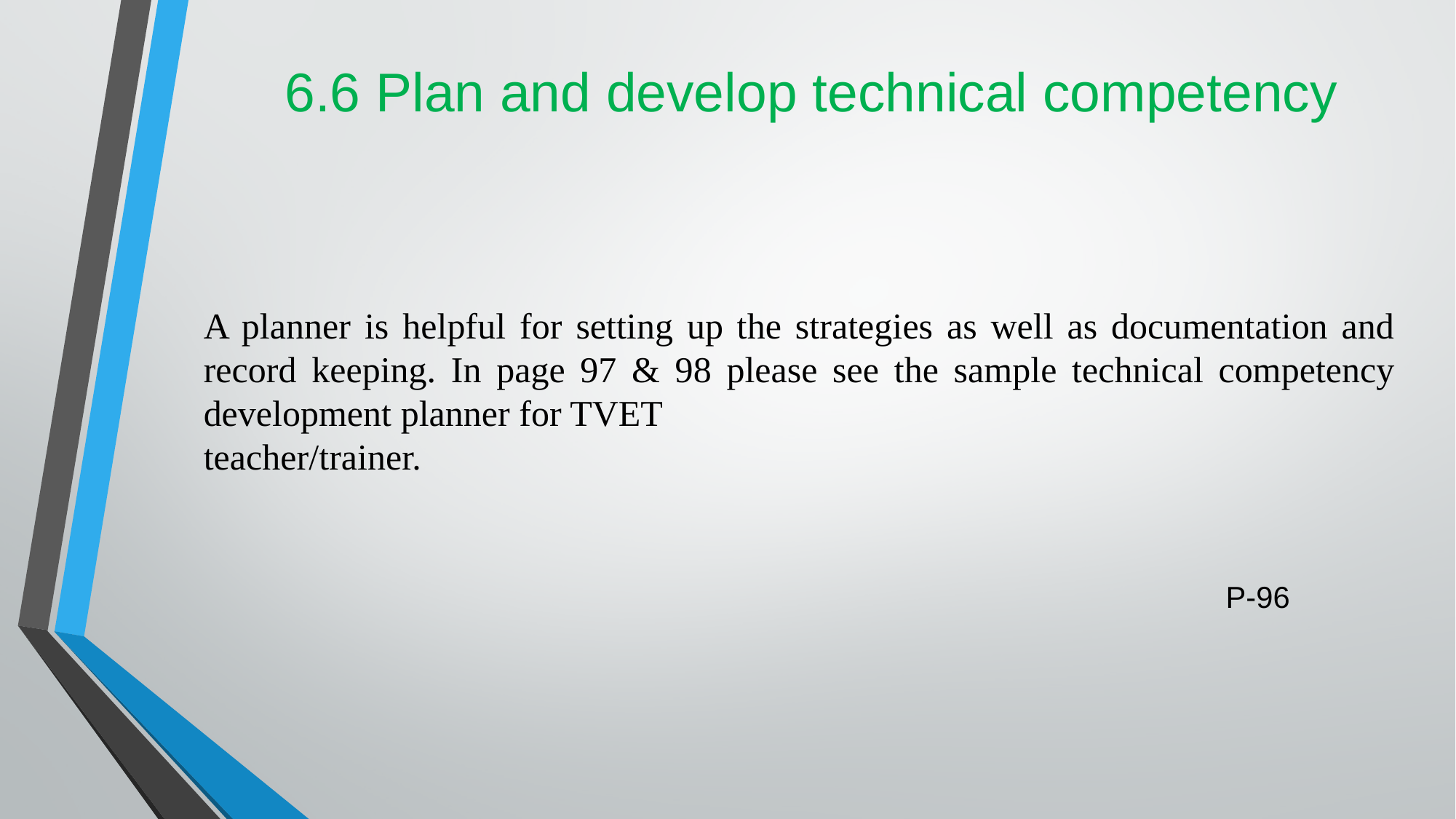

# 6.6 Plan and develop technical competency
A planner is helpful for setting up the strategies as well as documentation and record keeping. In page 97 & 98 please see the sample technical competency development planner for TVET
teacher/trainer.

P-96